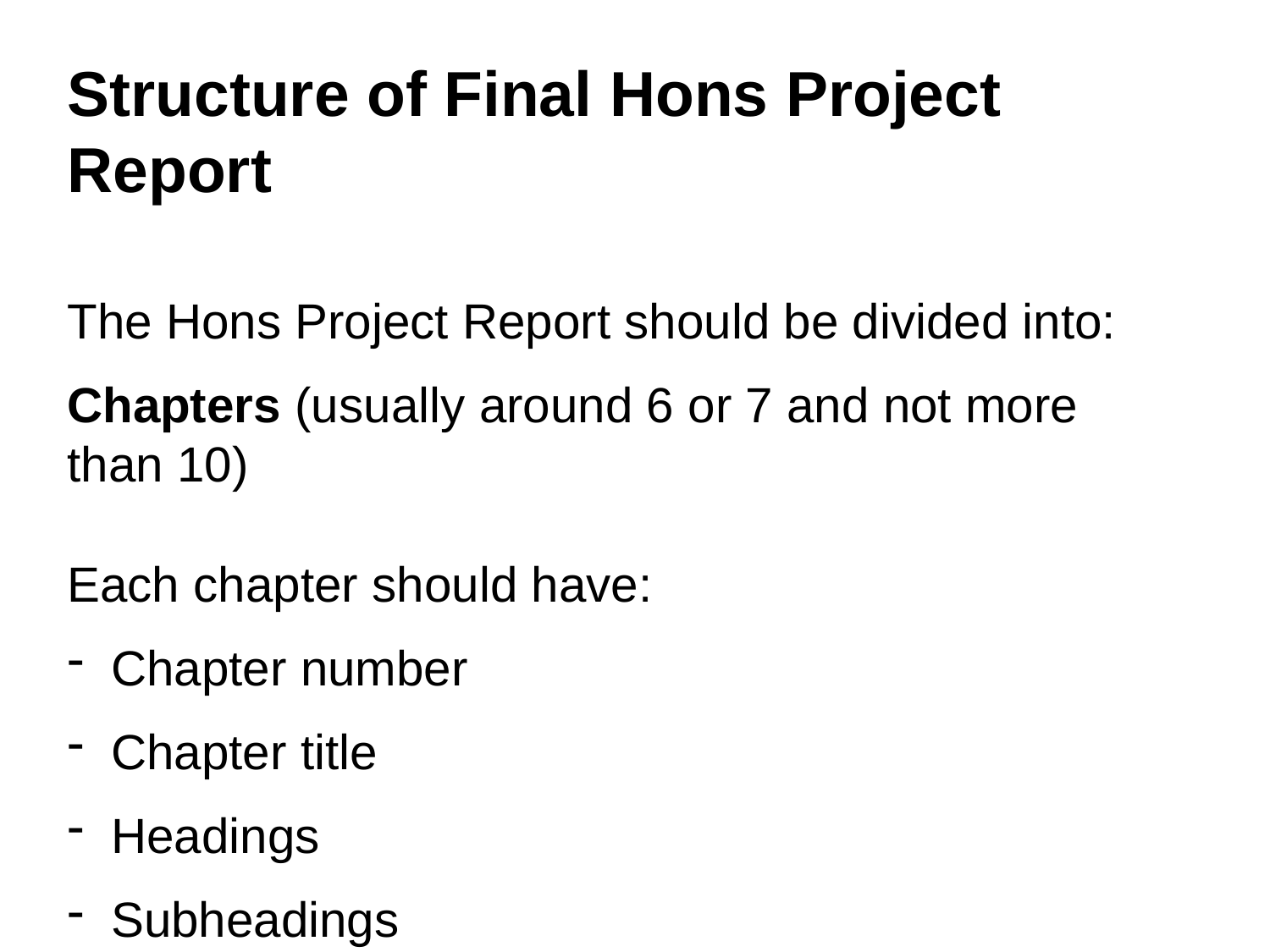

Structure of Final Hons Project Report

The Hons Project Report should be divided into:
Chapters (usually around 6 or 7 and not more    than 10)

Each chapter should have:
 Chapter number
 Chapter title
 Headings
 Subheadings